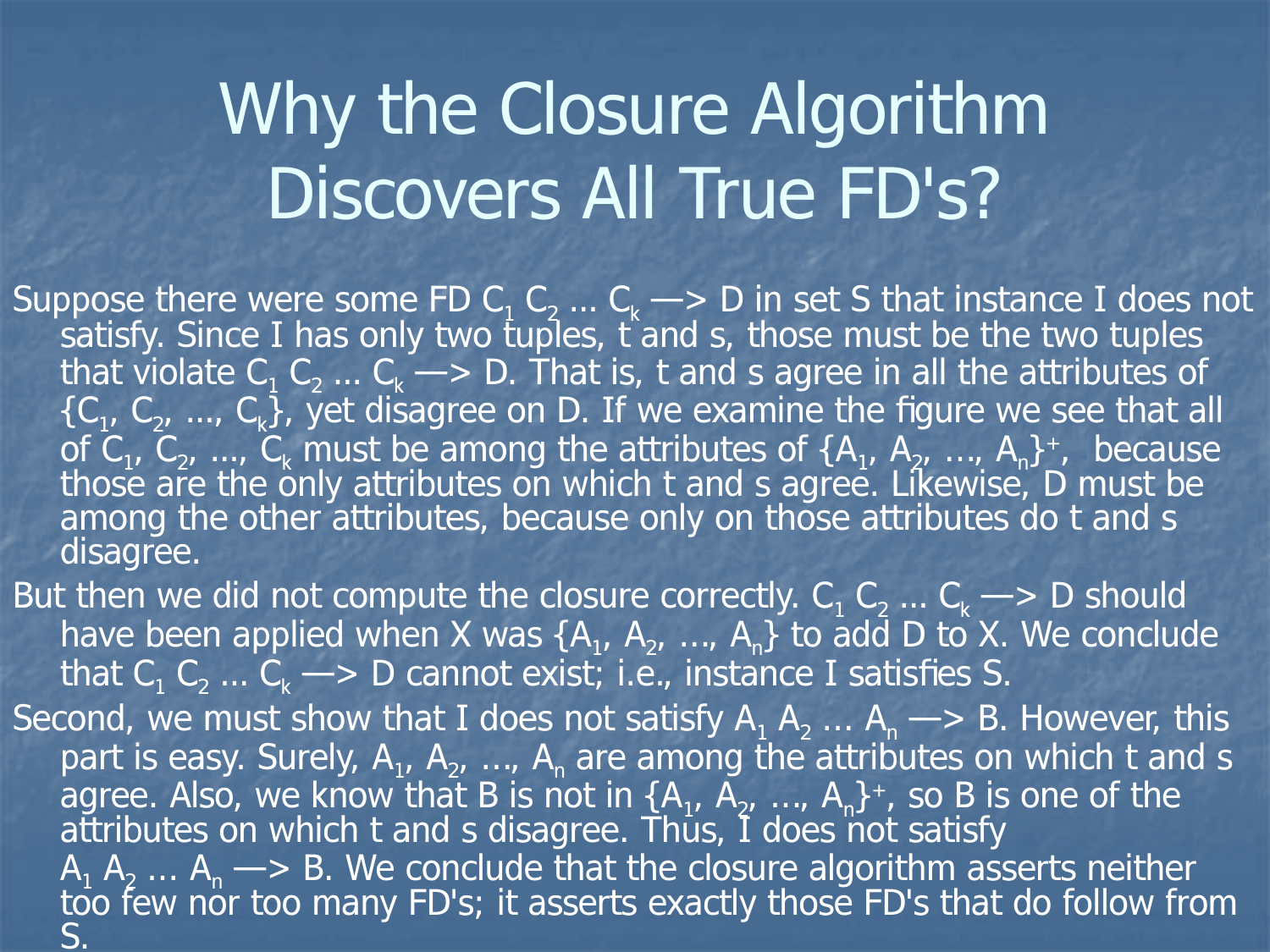

# Why the Closure Algorithm Discovers All True FD's?
Suppose there were some FD C1 C2 … Ck —> D in set S that instance I does not satisfy. Since I has only two tuples, t and s, those must be the two tuples that violate C1 C2 … Ck —> D. That is, t and s agree in all the attributes of {C1, C2, …, Ck}, yet disagree on D. If we examine the figure we see that all of C1, C2, …, Ck must be among the attributes of {A1, A2, ..., An}+,  because those are the only attributes on which t and s agree. Likewise, D must be among the other attributes, because only on those attributes do t and s disagree.
But then we did not compute the closure correctly. C1 C2 … Ck —> D should have been applied when X was {A1, A2, ..., An} to add D to X. We conclude that C1 C2 … Ck —> D cannot exist; i.e., instance I satisfies S.
Second, we must show that I does not satisfy A1 A2 ... An —> B. However, this part is easy. Surely, A1, A2, ..., An are among the attributes on which t and s agree. Also, we know that B is not in {A1, A2, ..., An}+, so B is one of the attributes on which t and s disagree. Thus, I does not satisfy
A1 A2 ... An —> B. We conclude that the closure algorithm asserts neither too few nor too many FD's; it asserts exactly those FD's that do follow from S.